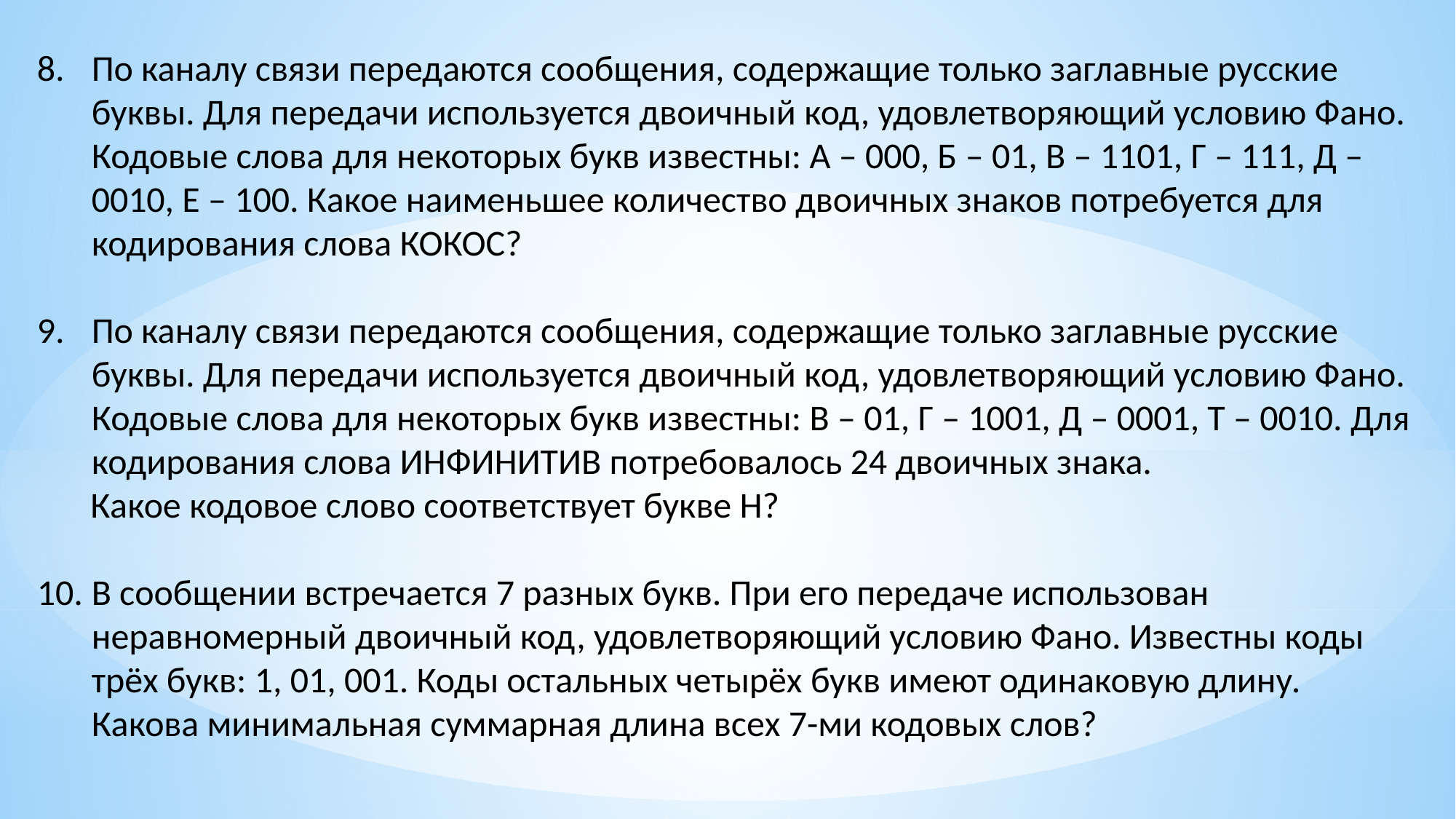

По каналу связи передаются сообщения, содержащие только заглавные русские буквы. Для передачи используется двоичный код, удовлетворяющий условию Фано. Кодовые слова для некоторых букв известны: А – 000, Б – 01, В – 1101, Г – 111, Д – 0010, Е – 100. Какое наименьшее количество двоичных знаков потребуется для кодирования слова КОКОС?

По каналу связи передаются сообщения, содержащие только заглавные русские буквы. Для передачи используется двоичный код, удовлетворяющий условию Фано. Кодовые слова для некоторых букв известны: В – 01, Г – 1001, Д – 0001, Т – 0010. Для кодирования слова ИНФИНИТИВ потребовалось 24 двоичных знака.
Какое кодовое слово соответствует букве Н?

В сообщении встречается 7 разных букв. При его передаче использован неравномерный двоичный код, удовлетворяющий условию Фано. Известны коды трёх букв: 1, 01, 001. Коды остальных четырёх букв имеют одинаковую длину. Какова минимальная суммарная длина всех 7-ми кодовых слов?